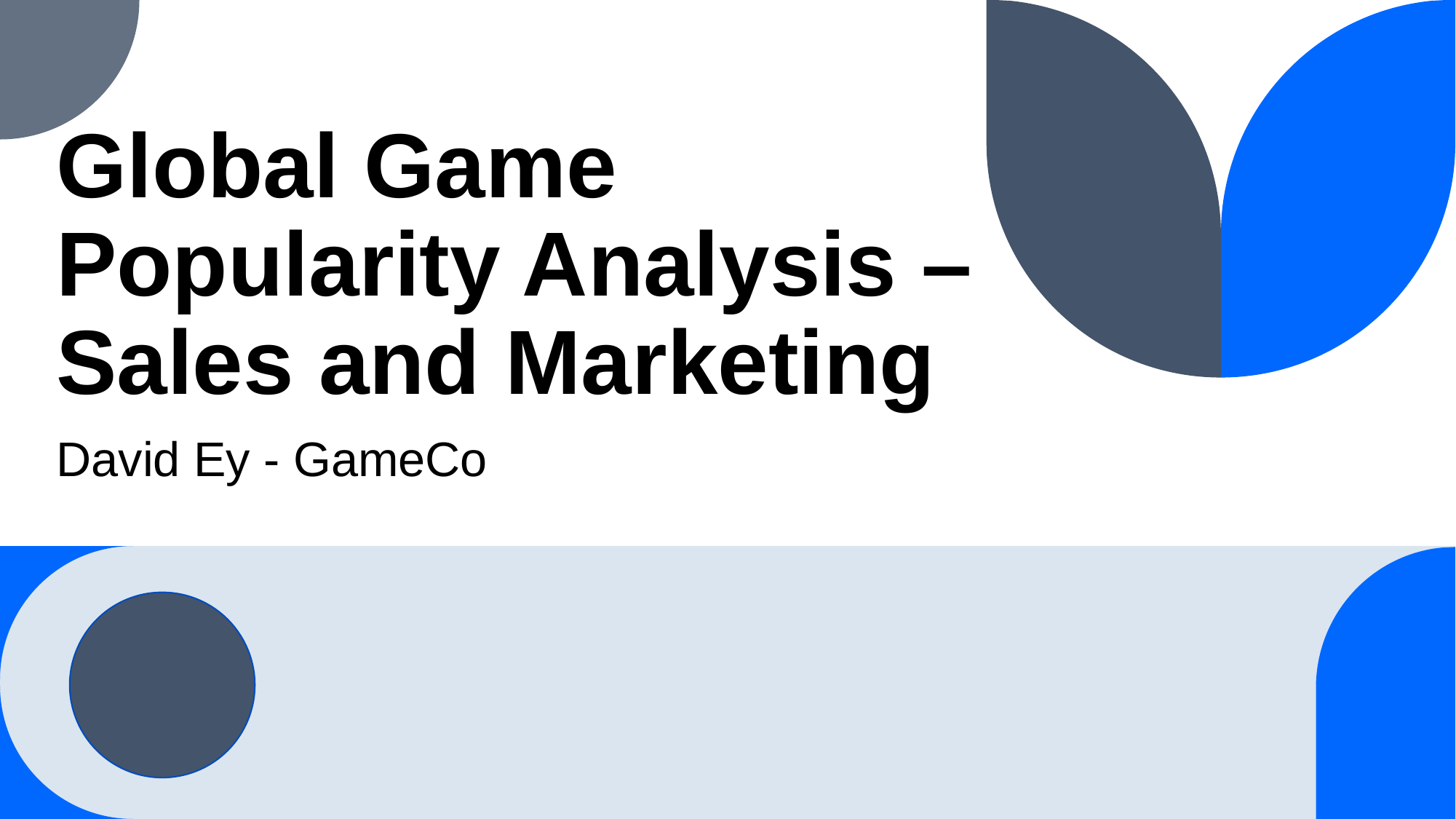

# Global Game Popularity Analysis – Sales and Marketing
David Ey - GameCo